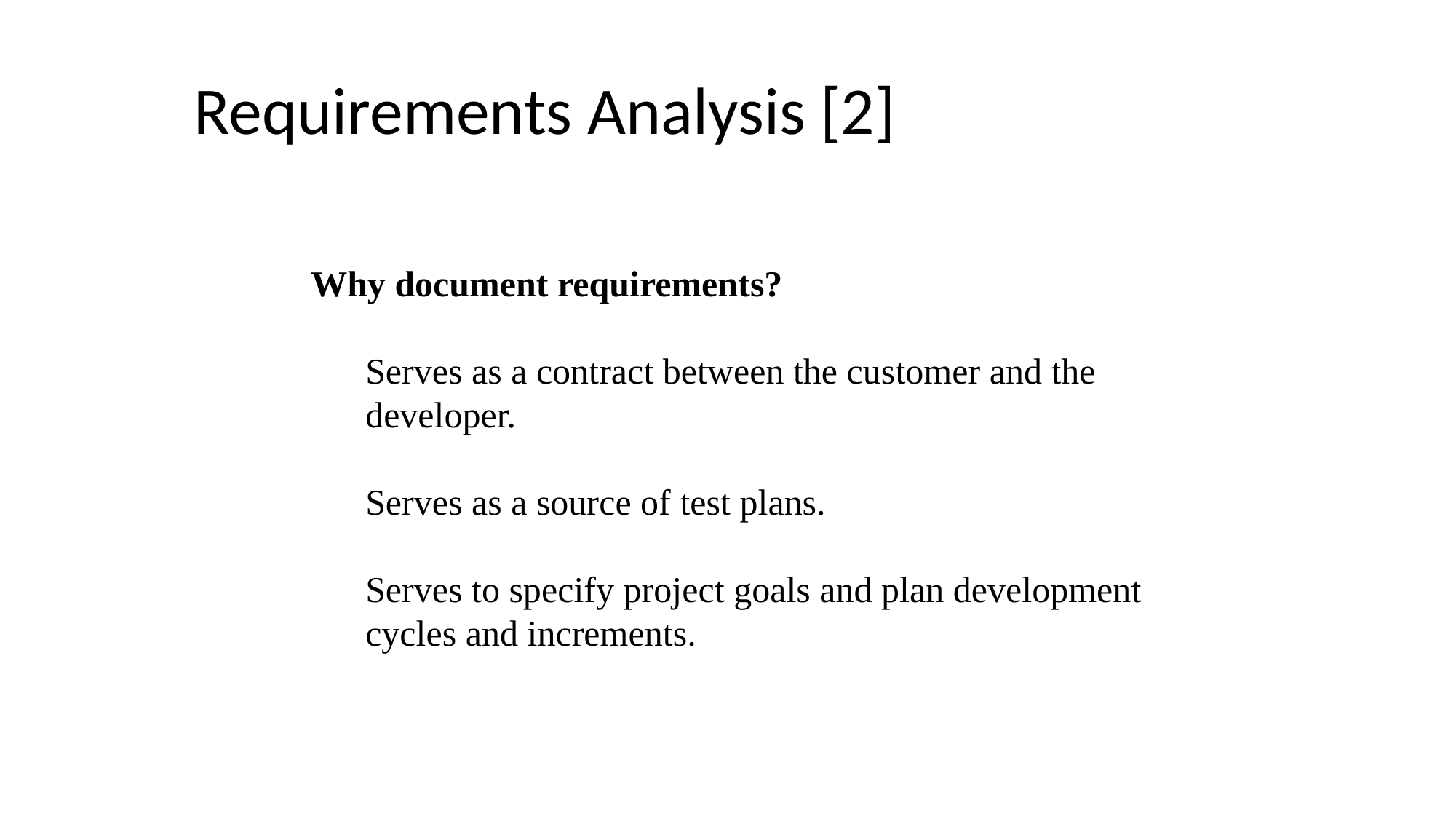

# Requirements Analysis [2]
Why document requirements?

Serves as a contract between the customer and the developer.

Serves as a source of test plans.

Serves to specify project goals and plan development cycles and increments.